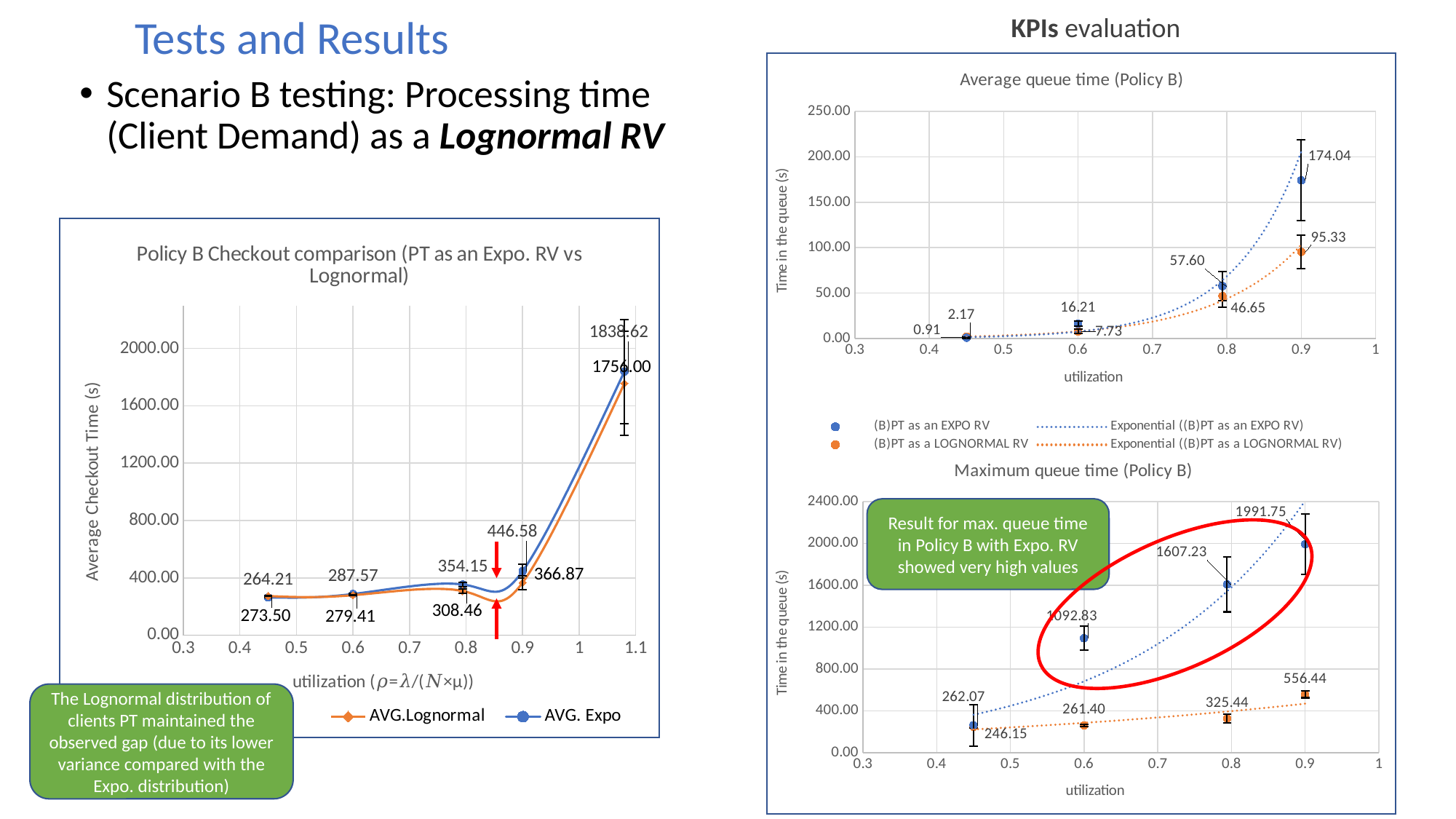

Tests and Results
KPIs evaluation

### Chart: Average queue time (Policy B)

| Category | (B)PT as an EXPO RV | (B)PT as a LOGNORMAL RV |
|---|---|---|
Scenario B testing: Processing time (Client Demand) as a Lognormal RV

### Chart: Policy B Checkout comparison (PT as an Expo. RV vs Lognormal)

| Category | AVG.Lognormal | AVG. Expo |
|---|---|---|

### Chart: Maximum queue time (Policy B)

| Category | (B)PT as an EXPO RV | (B)PT as a LOGNORMAL RV |
|---|---|---|
Result for max. queue time in Policy B with Expo. RV showed very high values

The Lognormal distribution of clients PT maintained the observed gap (due to its lower variance compared with the Expo. distribution)